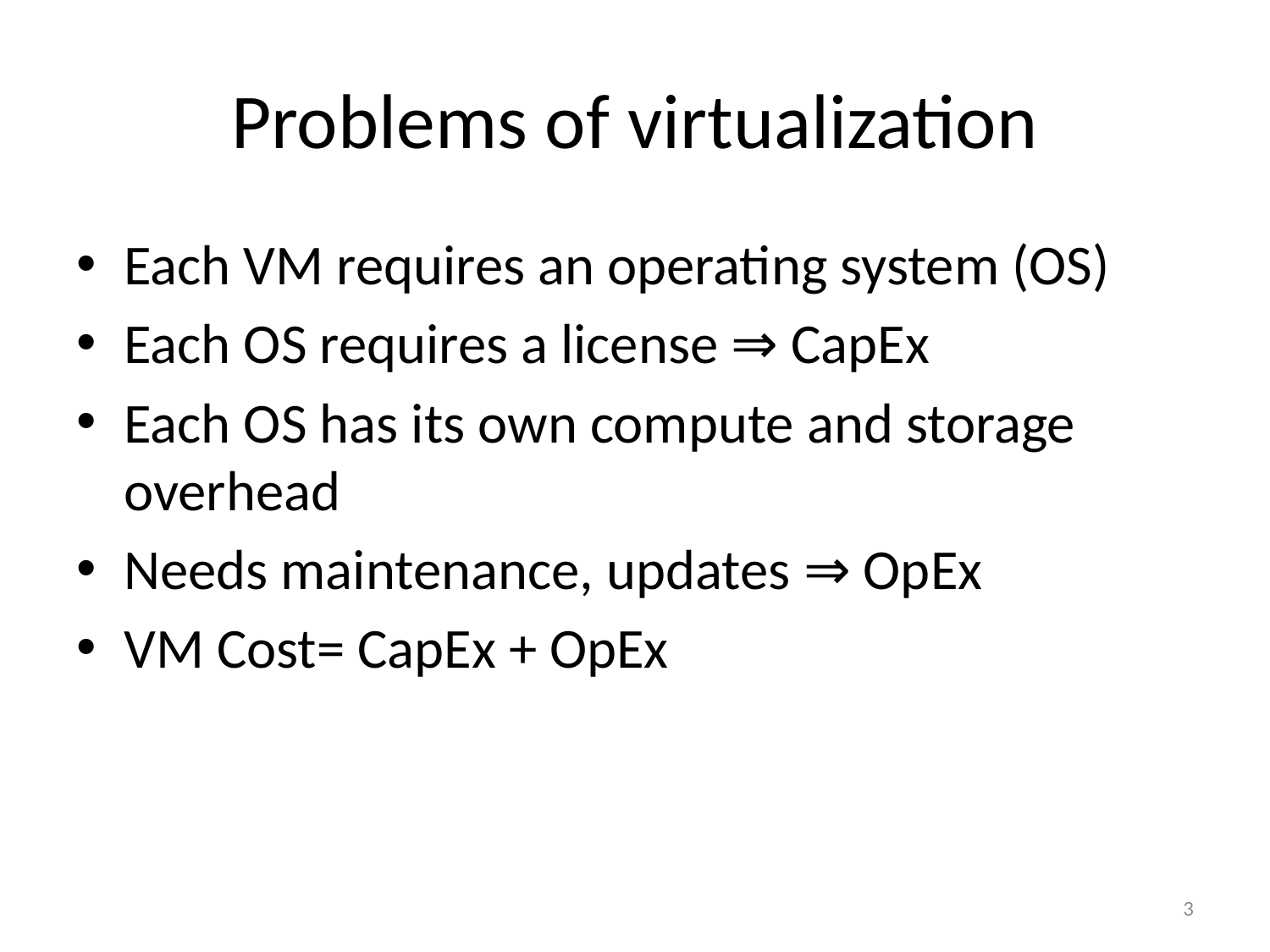

# Problems of virtualization
Each VM requires an operating system (OS)
Each OS requires a license ⇒ CapEx
Each OS has its own compute and storage overhead
Needs maintenance, updates ⇒ OpEx
VM Cost= CapEx + OpEx
3